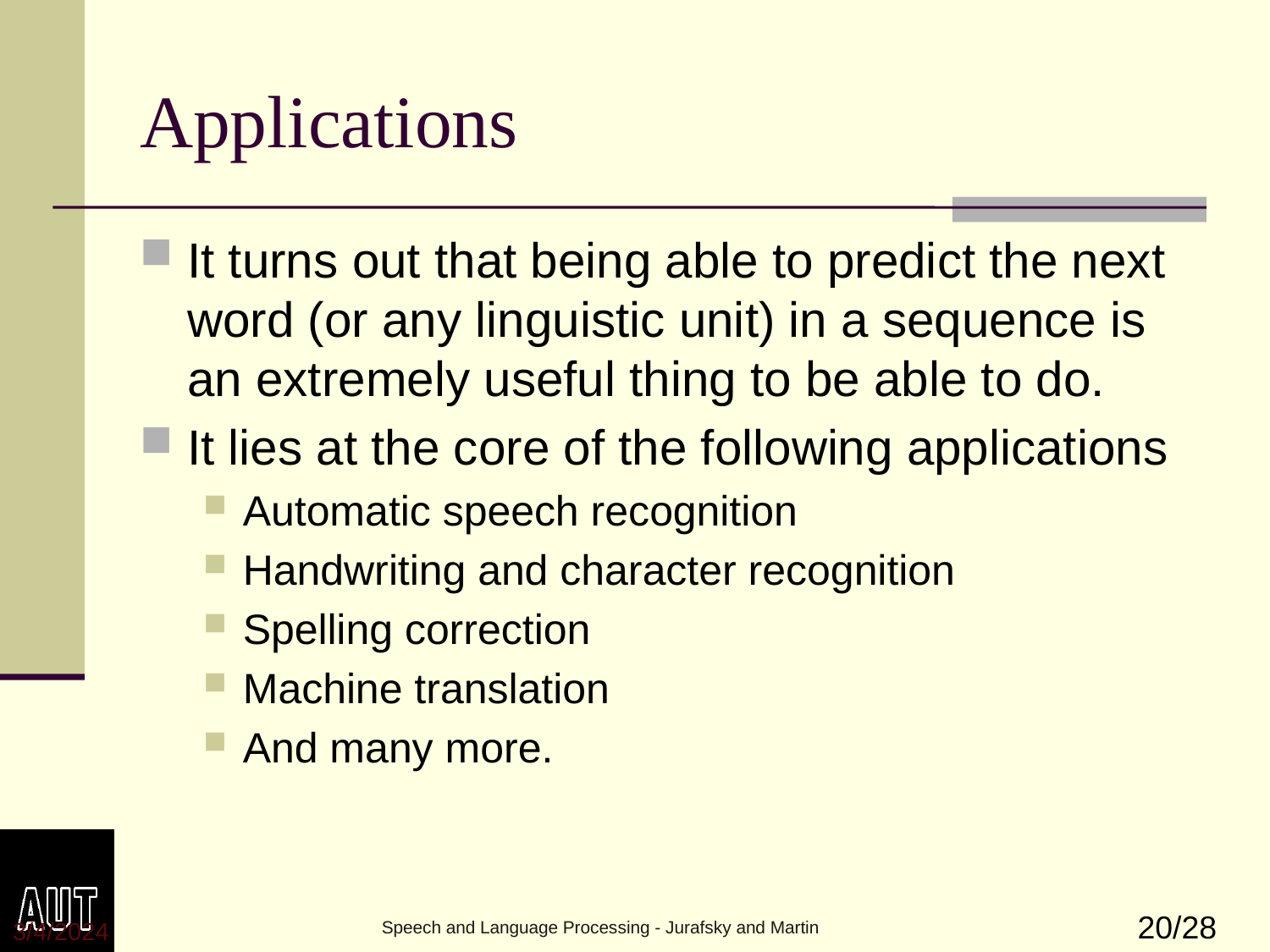

# Applications
It turns out that being able to predict the next word (or any linguistic unit) in a sequence is an extremely useful thing to be able to do.
It lies at the core of the following applications
Automatic speech recognition
Handwriting and character recognition
Spelling correction
Machine translation
And many more.

3/4/2024
                                         Speech and Language Processing - Jurafsky and Martin